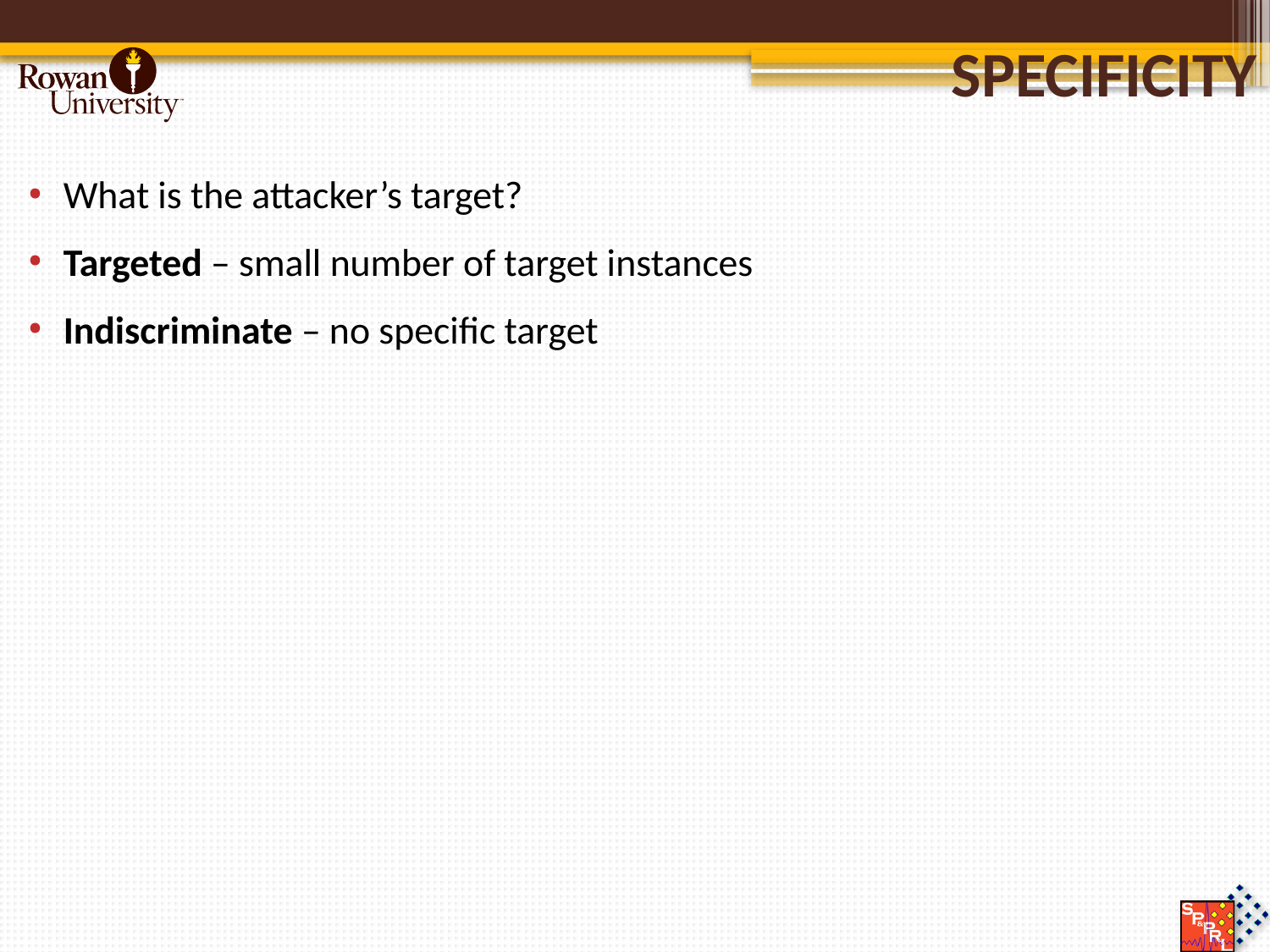

# Specificity
What is the attacker’s target?
Targeted – small number of target instances
Indiscriminate – no specific target